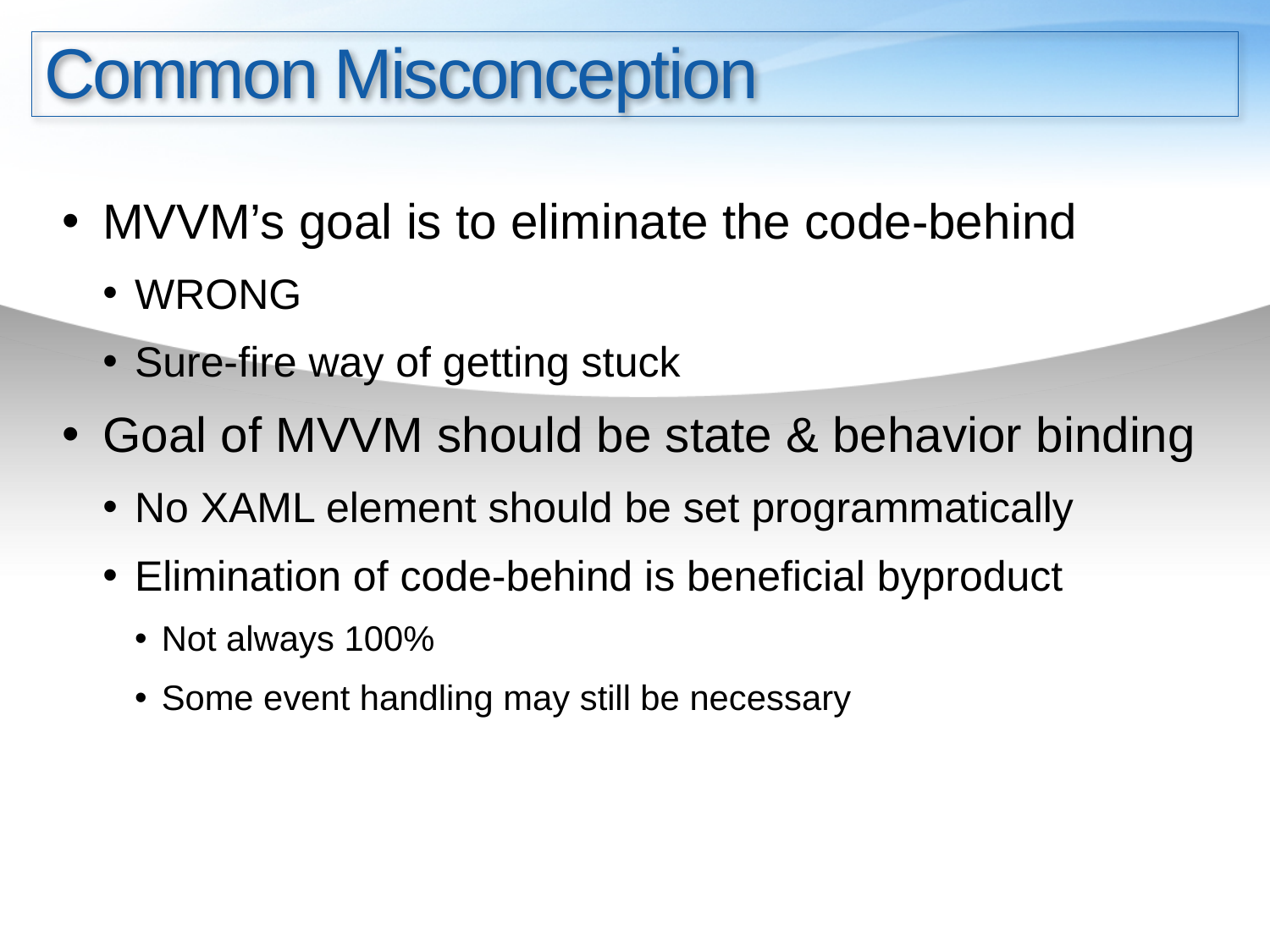

# Common Misconception
MVVM’s goal is to eliminate the code-behind
WRONG
Sure-fire way of getting stuck
Goal of MVVM should be state & behavior binding
No XAML element should be set programmatically
Elimination of code-behind is beneficial byproduct
Not always 100%
Some event handling may still be necessary